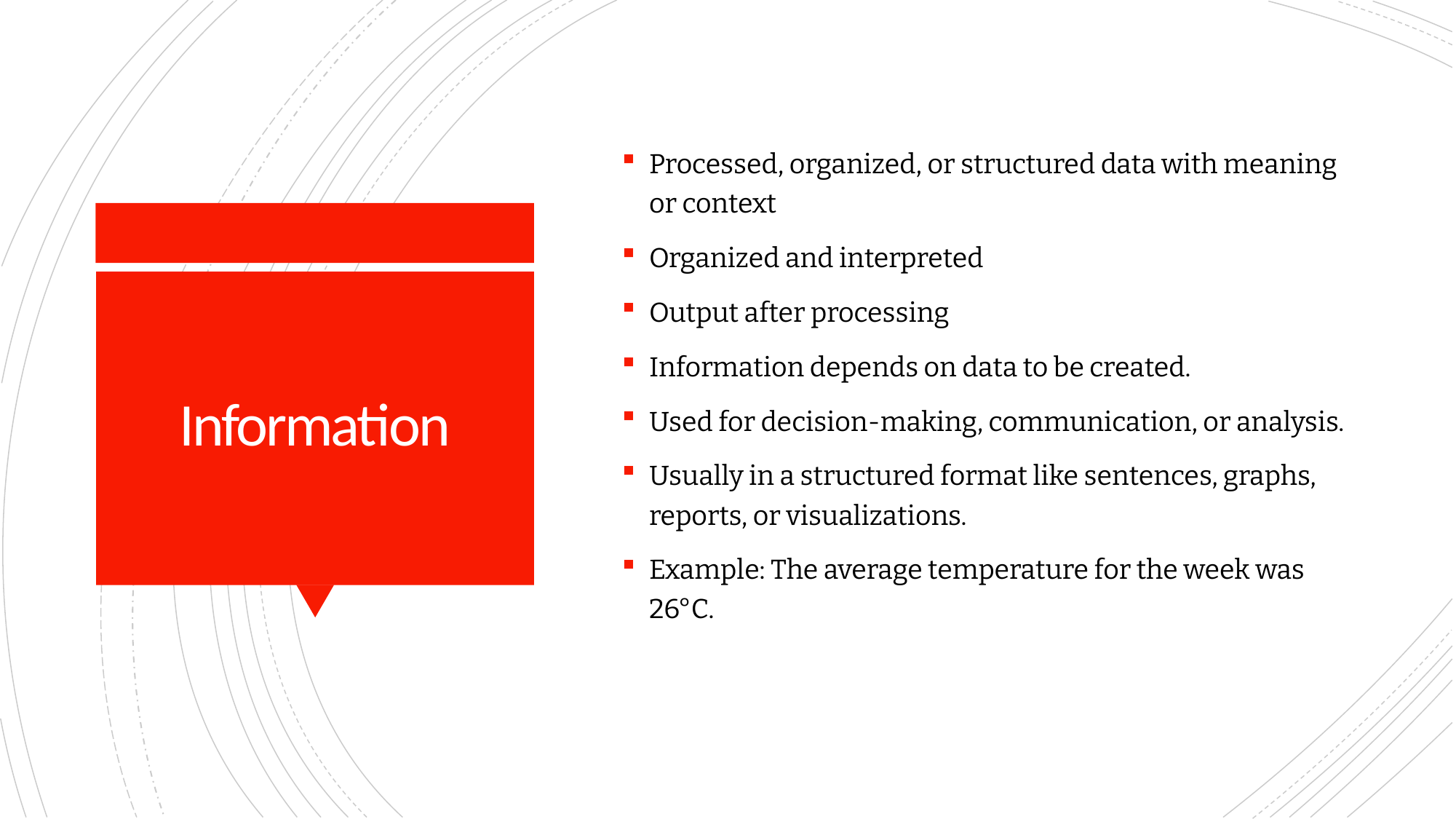

Processed, organized, or structured data with meaning or context
Organized and interpreted
Output after processing
Information depends on data to be created.
Used for decision-making, communication, or analysis.
Usually in a structured format like sentences, graphs, reports, or visualizations.
Example: The average temperature for the week was 26°C.

# Information